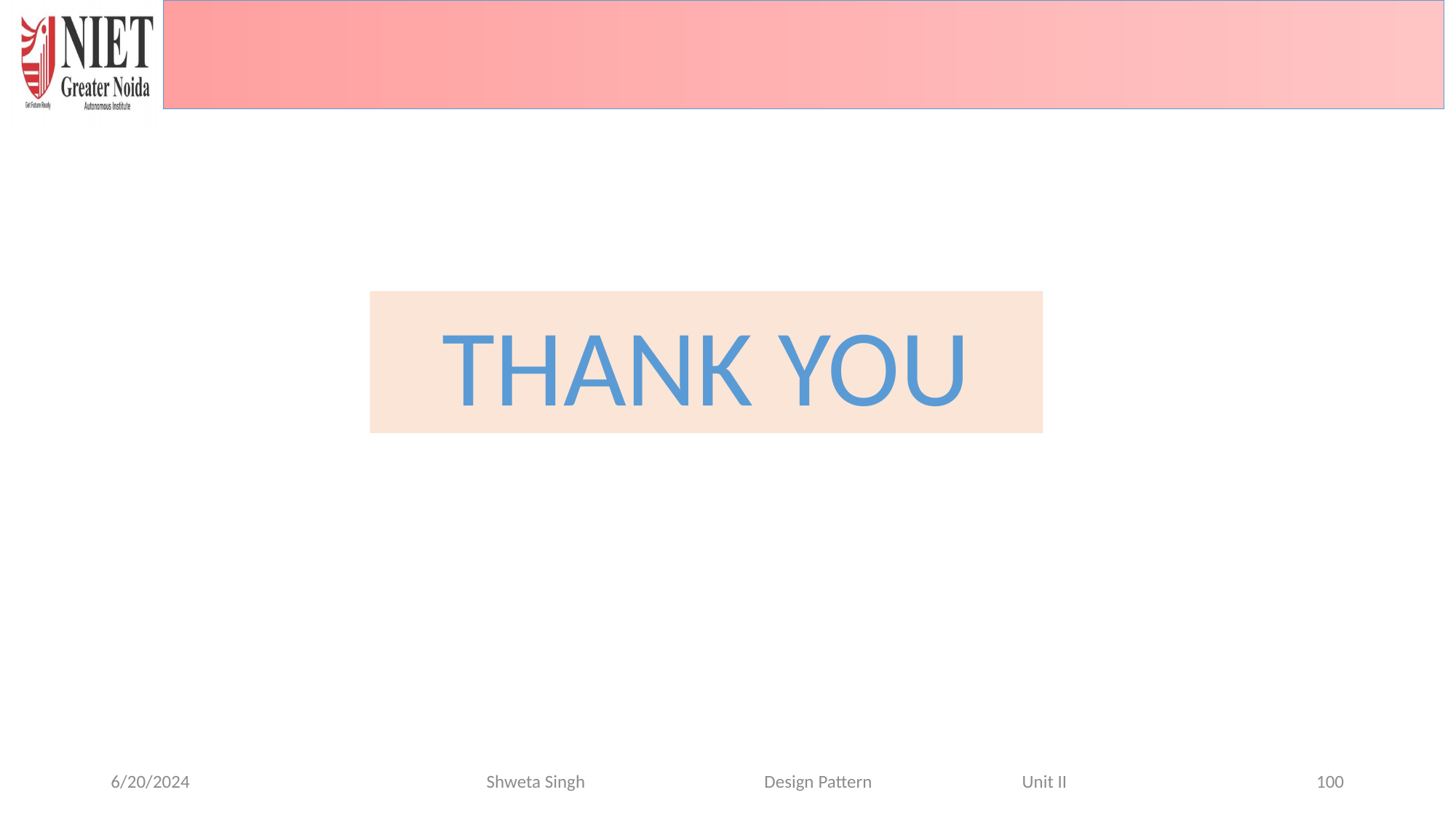

THANK YOU
6/20/2024
100
Shweta Singh                                           Design Pattern                                    Unit II